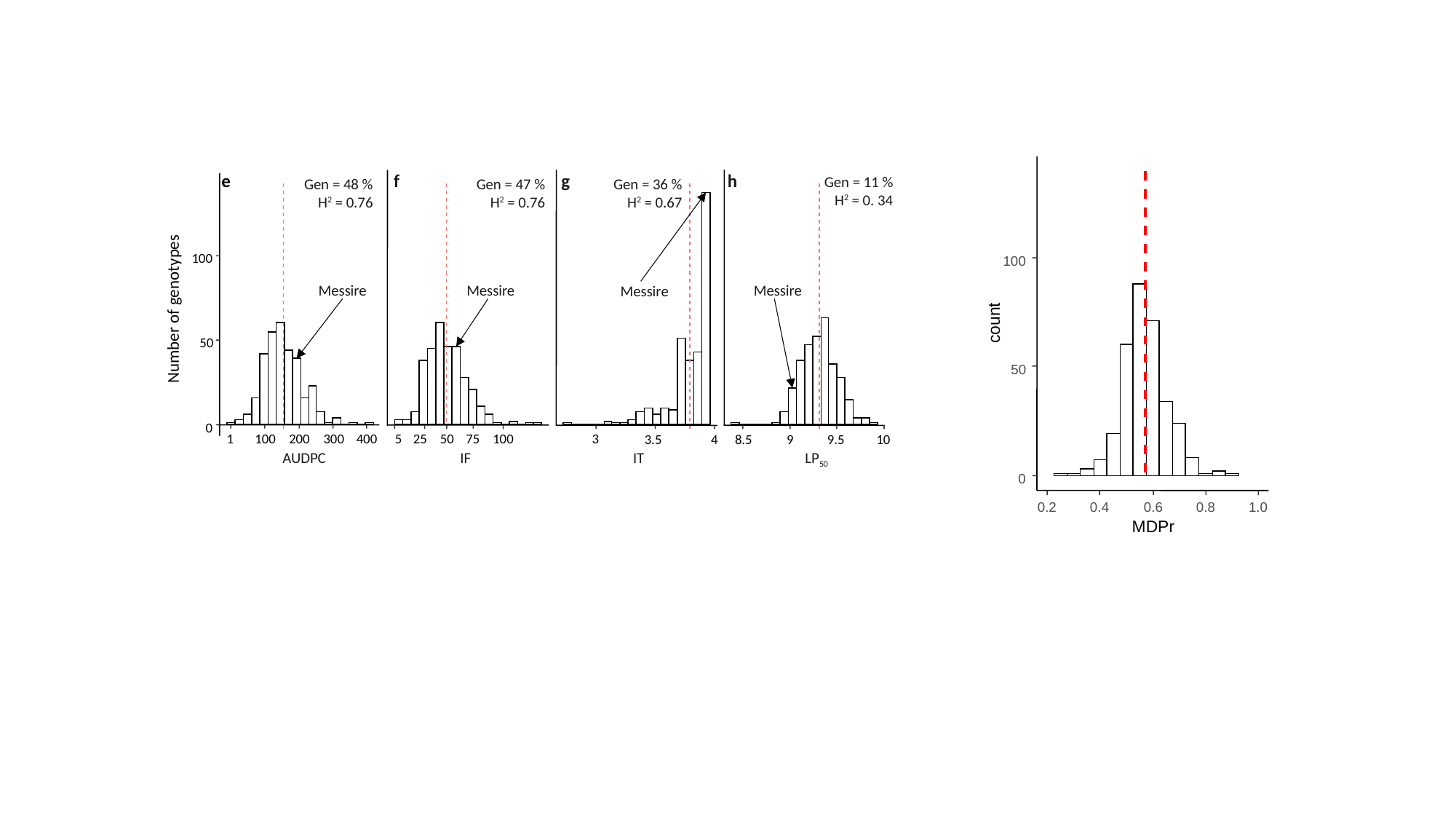

0

100
1
5
3
200
300
400
100
8.5
3.5
4
9
9.5
10
AUDPC
100

Number of genotypes
50

e
f
g
h

Gen = 11 %
H2 = 0. 34
Gen = 48 %
H2 = 0.76
Gen = 47 %
H2 = 0.76
Gen = 36 %
H2 = 0.67
100

Messire
Messire
Messire
Messire

count

50

75
25
50

IF
IT
LP50

0

0.2
0.4
0.6
0.8
1.0
MDPr